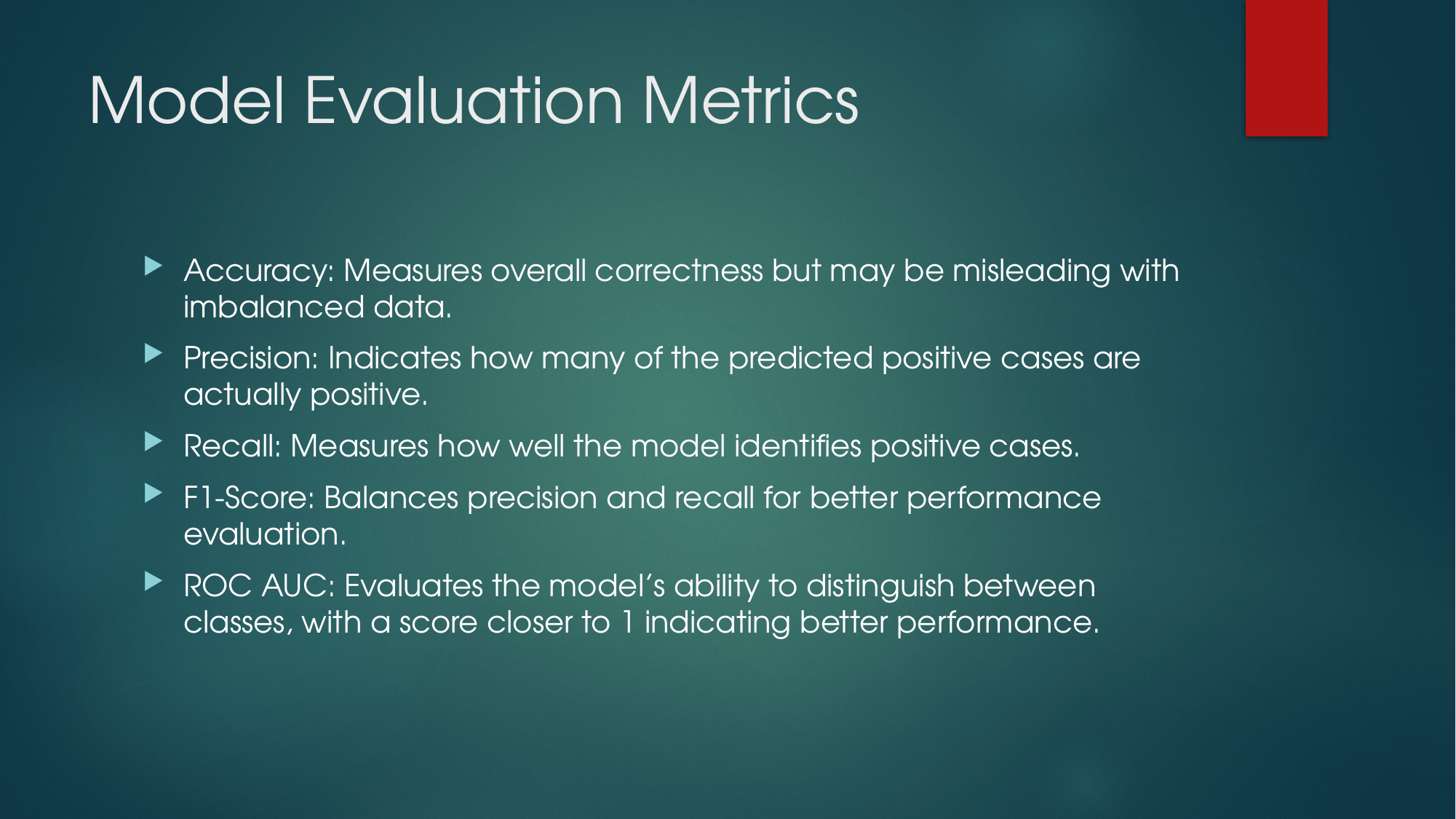

# Model Evaluation Metrics
Accuracy: Measures overall correctness but may be misleading with imbalanced data.
Precision: Indicates how many of the predicted positive cases are actually positive.
Recall: Measures how well the model identifies positive cases.
F1-Score: Balances precision and recall for better performance evaluation.
ROC AUC: Evaluates the model’s ability to distinguish between classes, with a score closer to 1 indicating better performance.